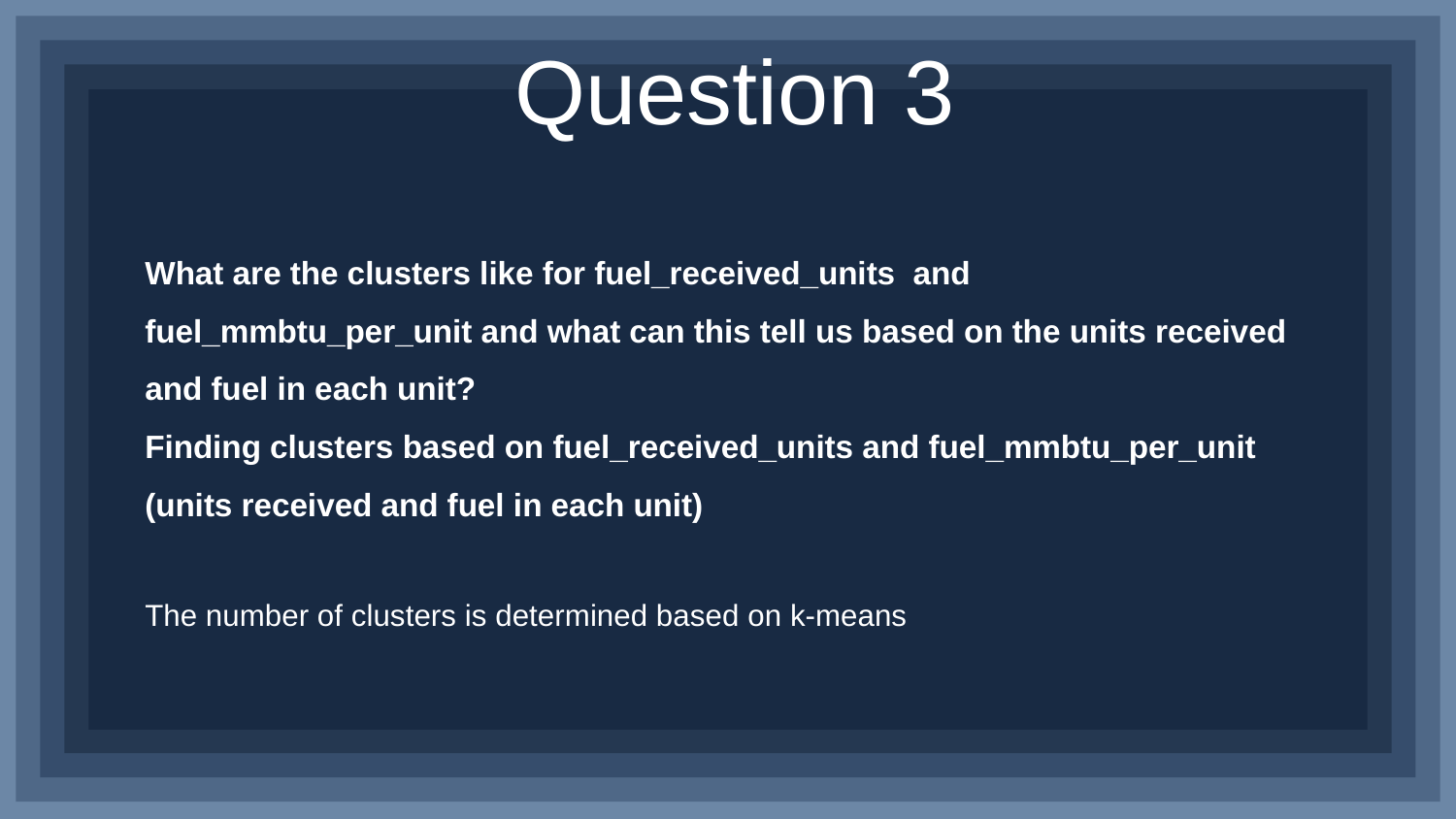

Question 3
# What are the clusters like for fuel_received_units  and fuel_mmbtu_per_unit and what can this tell us based on the units received and fuel in each unit?
Finding clusters based on fuel_received_units and fuel_mmbtu_per_unit
(units received and fuel in each unit)

The number of clusters is determined based on k-means